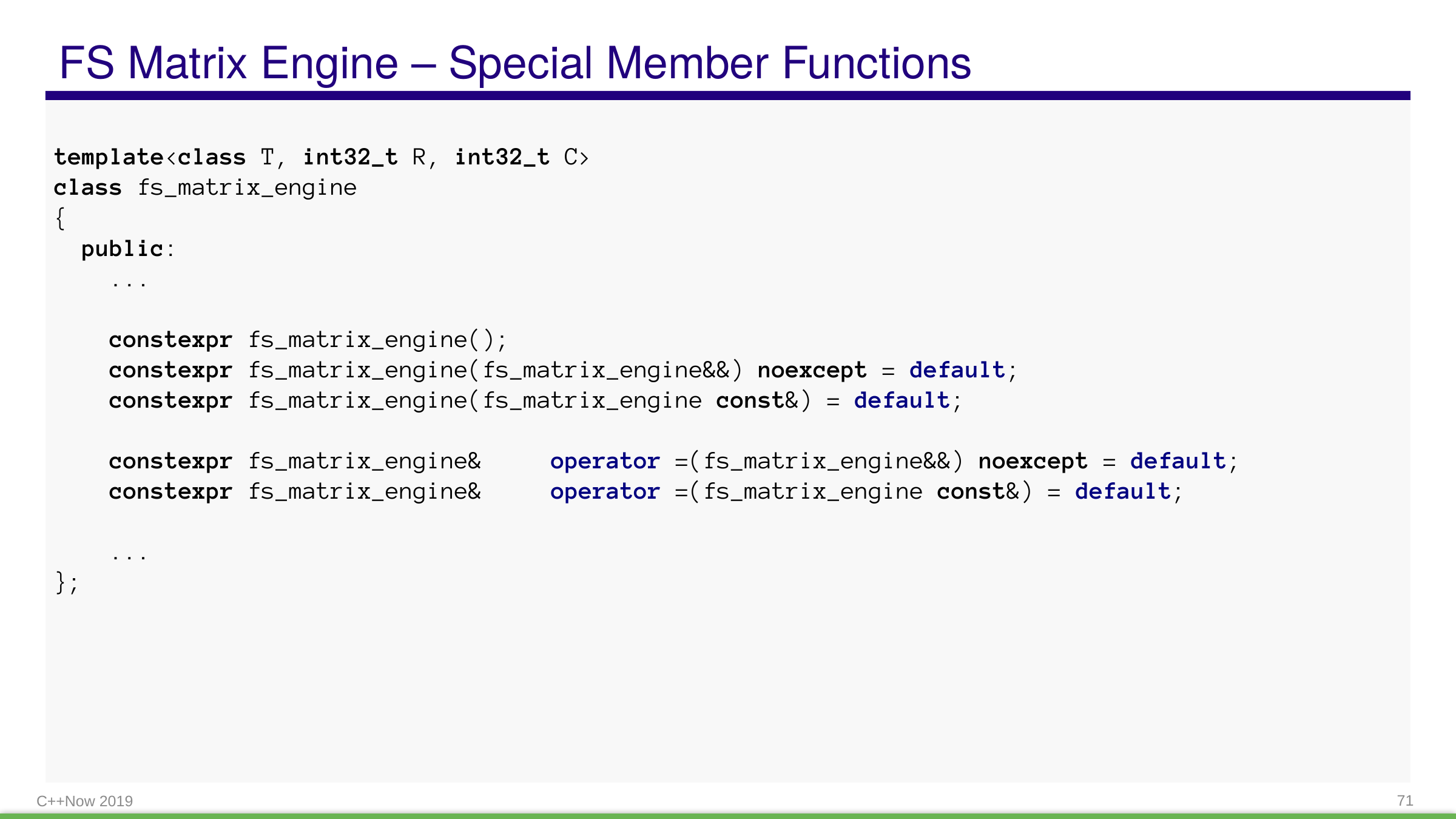

# FS Matrix Engine – Special Member Functions

template<class T, int32_t R, int32_t C>
class fs_matrix_engine
{
  public:
    ...

    constexpr fs_matrix_engine();
    constexpr fs_matrix_engine(fs_matrix_engine&&) noexcept = default;
    constexpr fs_matrix_engine(fs_matrix_engine const&) = default;

    constexpr fs_matrix_engine&     operator =(fs_matrix_engine&&) noexcept = default;
    constexpr fs_matrix_engine&     operator =(fs_matrix_engine const&) = default;

    ...
};
C++Now 2019
71